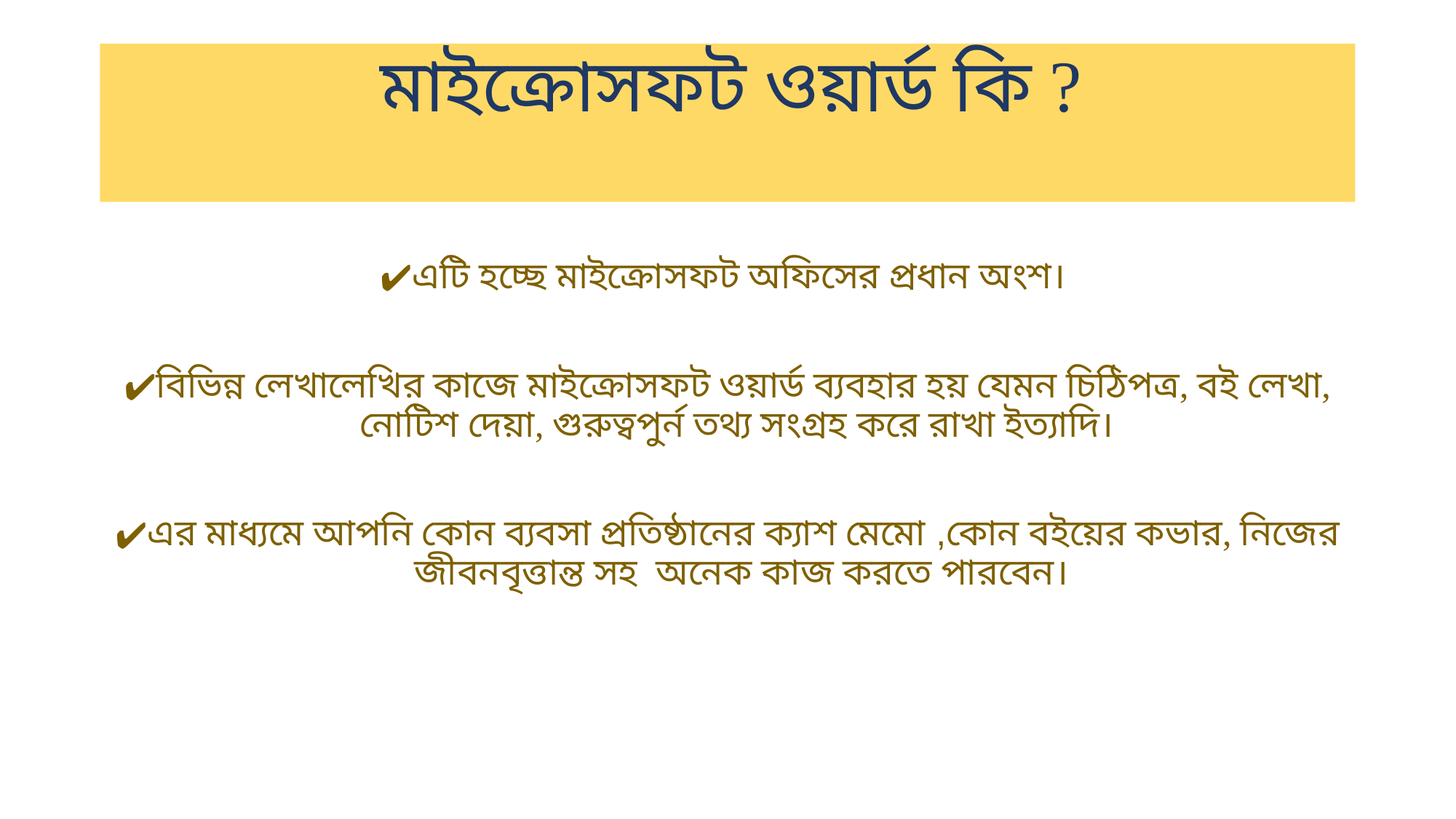

# ﻿ মাইক্রোসফট ওয়ার্ড কি ?
এটি হচ্ছে মাইক্রোসফট অফিসের প্রধান অংশ।

বিভিন্ন লেখালেখির কাজে মাইক্রোসফট ওয়ার্ড ব্যবহার হয় যেমন চিঠিপত্র, বই লেখা, নোটিশ দেয়া, গুরুত্বপুর্ন তথ্য সংগ্রহ করে রাখা ইত্যাদি।

এর মাধ্যমে আপনি কোন ব্যবসা প্রতিষ্ঠানের ক্যাশ মেমো ,কোন বইয়ের কভার, নিজের জীবনবৃত্তান্ত সহ  অনেক কাজ করতে পারবেন।